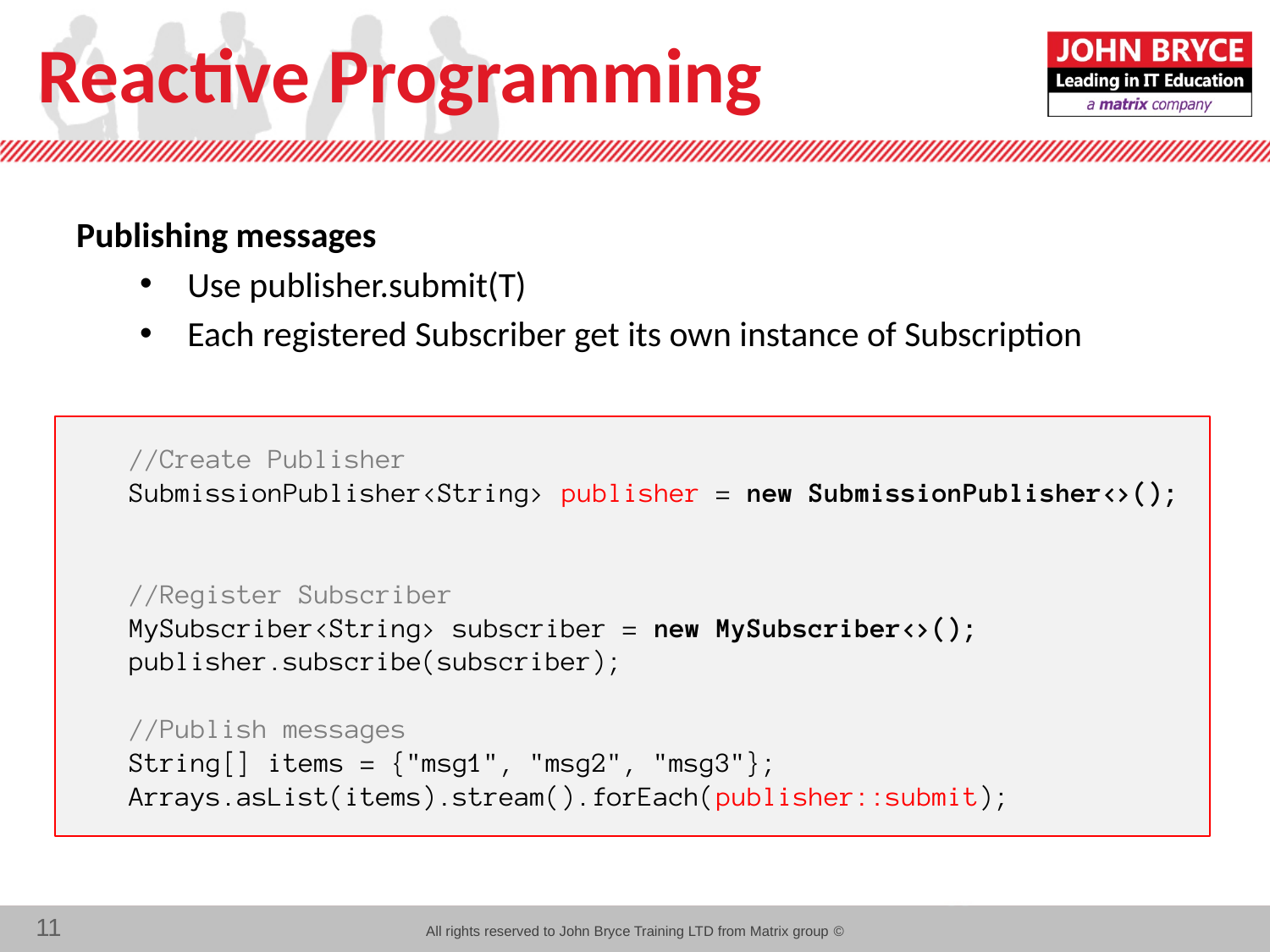

# Reactive Programming
Publishing messages
Use publisher.submit(T)
Each registered Subscriber get its own instance of Subscription

    //Create Publisher
    SubmissionPublisher<String> publisher = new SubmissionPublisher<>();

    //Register Subscriber
    MySubscriber<String> subscriber = new MySubscriber<>();
    publisher.subscribe(subscriber);

    //Publish messages
    String[] items = {"msg1", "msg2", "msg3"};
    Arrays.asList(items).stream().forEach(publisher::submit);